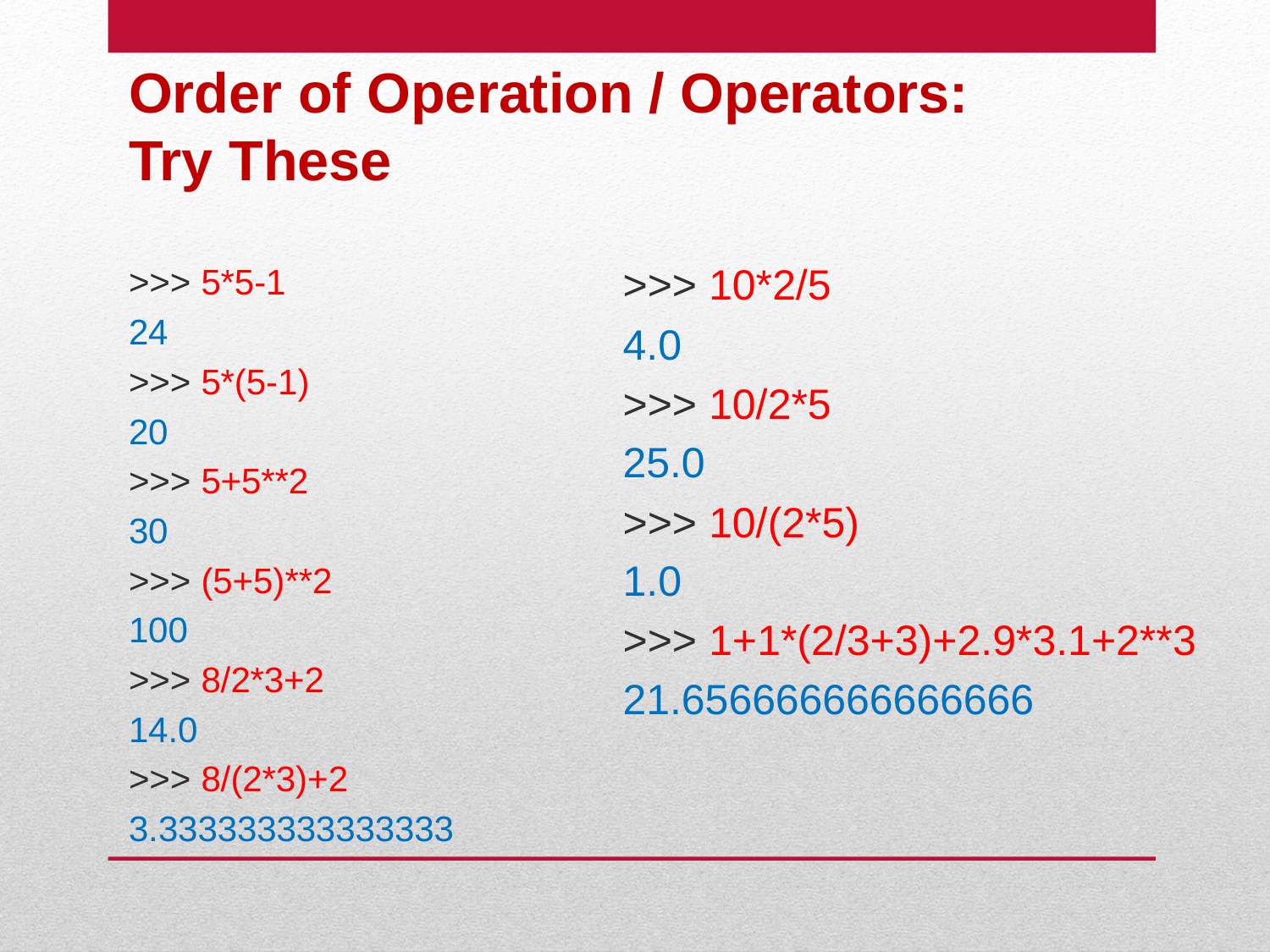

Order of Operation / Operators:
Try These
>>> 10*2/5
4.0
>>> 10/2*5
25.0
>>> 10/(2*5)
1.0
>>> 1+1*(2/3+3)+2.9*3.1+2**3
21.656666666666666

>>> 5*5-1
24
>>> 5*(5-1)
20
>>> 5+5**2
30
>>> (5+5)**2
100
>>> 8/2*3+2
14.0
>>> 8/(2*3)+2
3.333333333333333